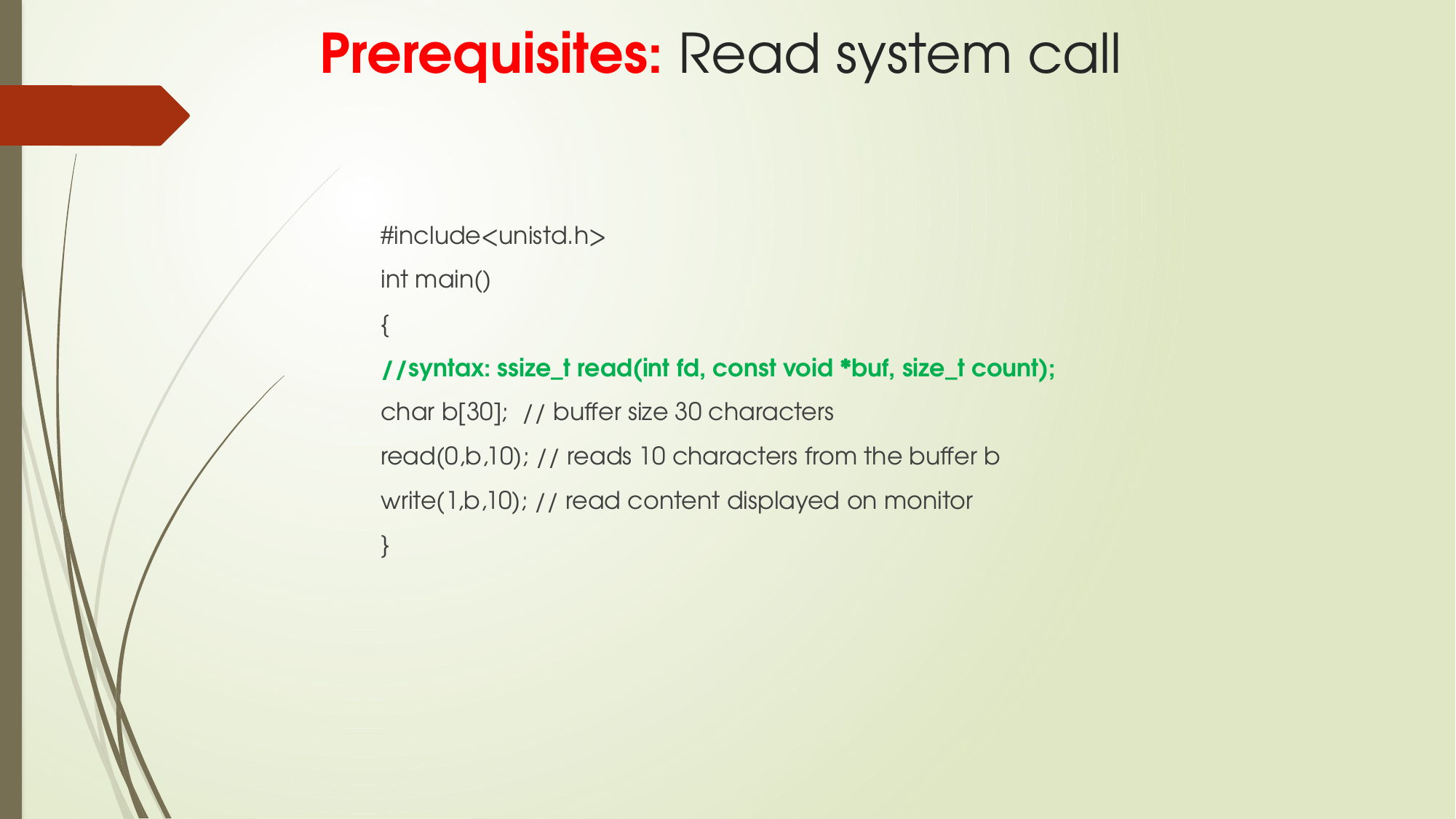

# Prerequisites: Read system call

#include<unistd.h>
int main()
{
//syntax: ssize_t read(int fd, const void *buf, size_t count);
char b[30];  // buffer size 30 characters
read(0,b,10); // reads 10 characters from the buffer b
write(1,b,10); // read content displayed on monitor
}